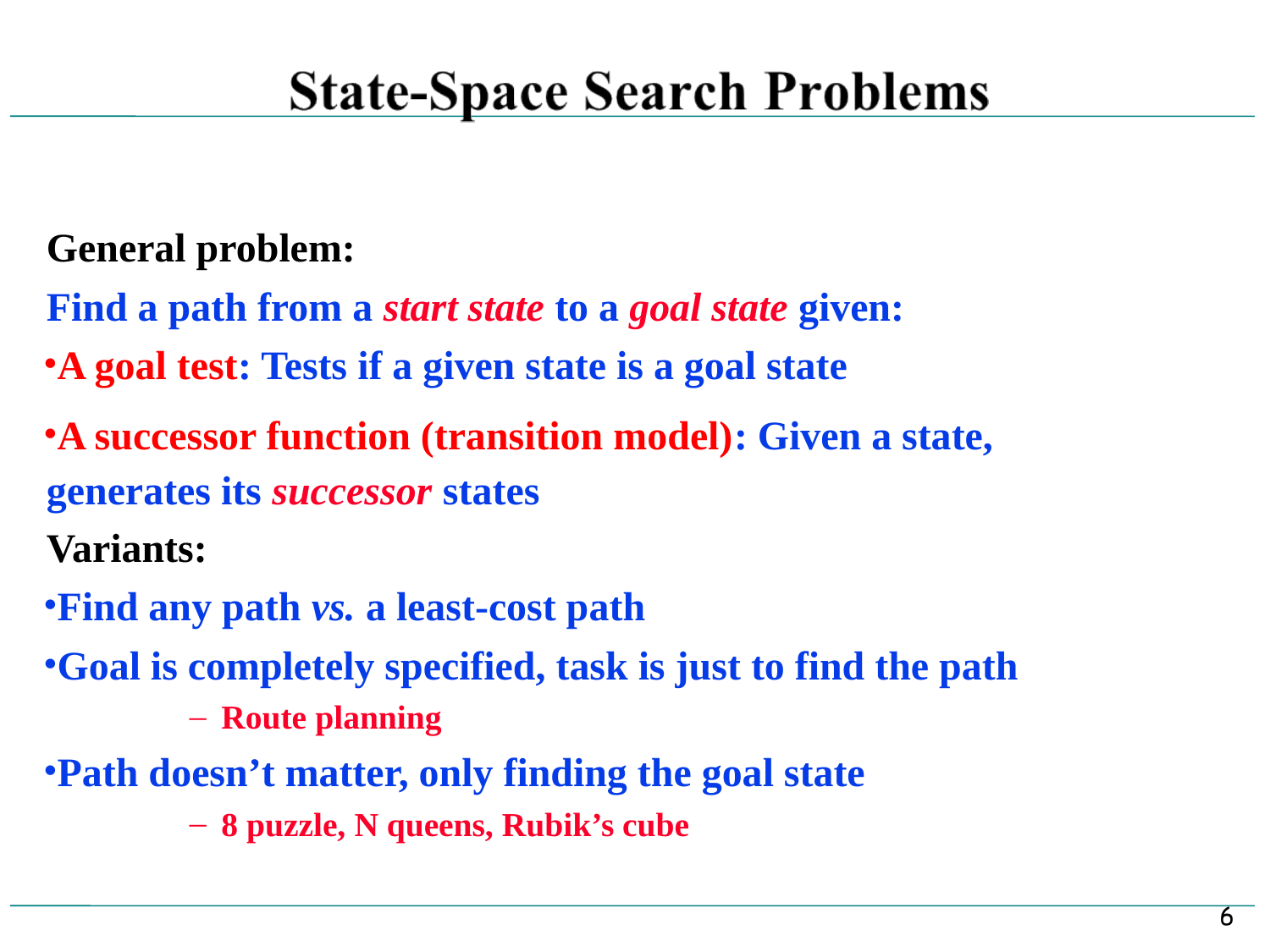

General problem:
Find a path from a start state to a goal state given:
A goal test: Tests if a given state is a goal state
A successor function (transition model): Given a state,  generates its successor states
Variants:
Find any path vs. a least-cost path
Goal is completely specified, task is just to find the path
Route planning
Path doesn’t matter, only finding the goal state
8 puzzle, N queens, Rubik’s cube
6